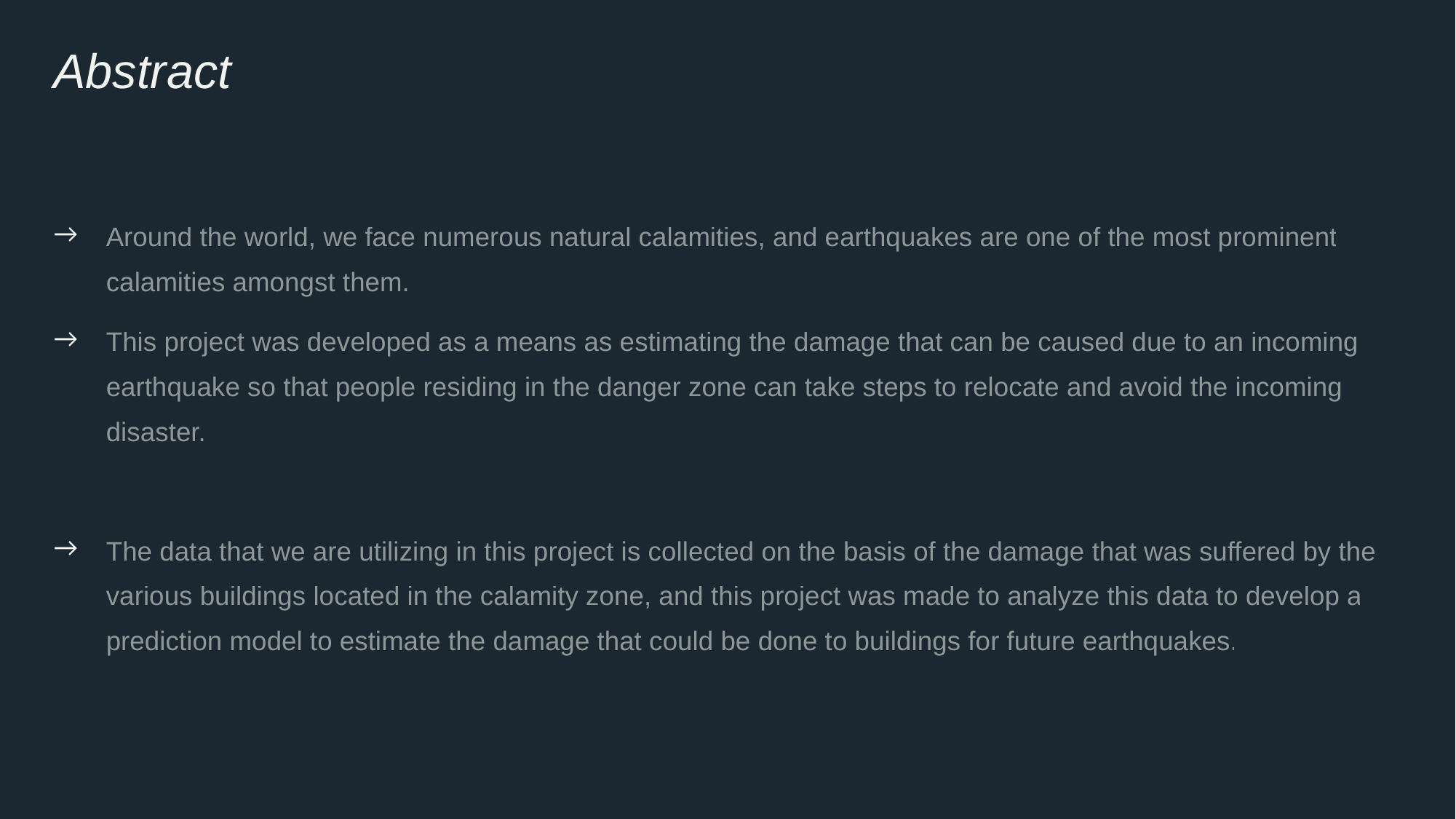

# Abstract
Around the world, we face numerous natural calamities, and earthquakes are one of the most prominent calamities amongst them.
This project was developed as a means as estimating the damage that can be caused due to an incoming earthquake so that people residing in the danger zone can take steps to relocate and avoid the incoming disaster.

The data that we are utilizing in this project is collected on the basis of the damage that was suffered by the various buildings located in the calamity zone, and this project was made to analyze this data to develop a prediction model to estimate the damage that could be done to buildings for future earthquakes.